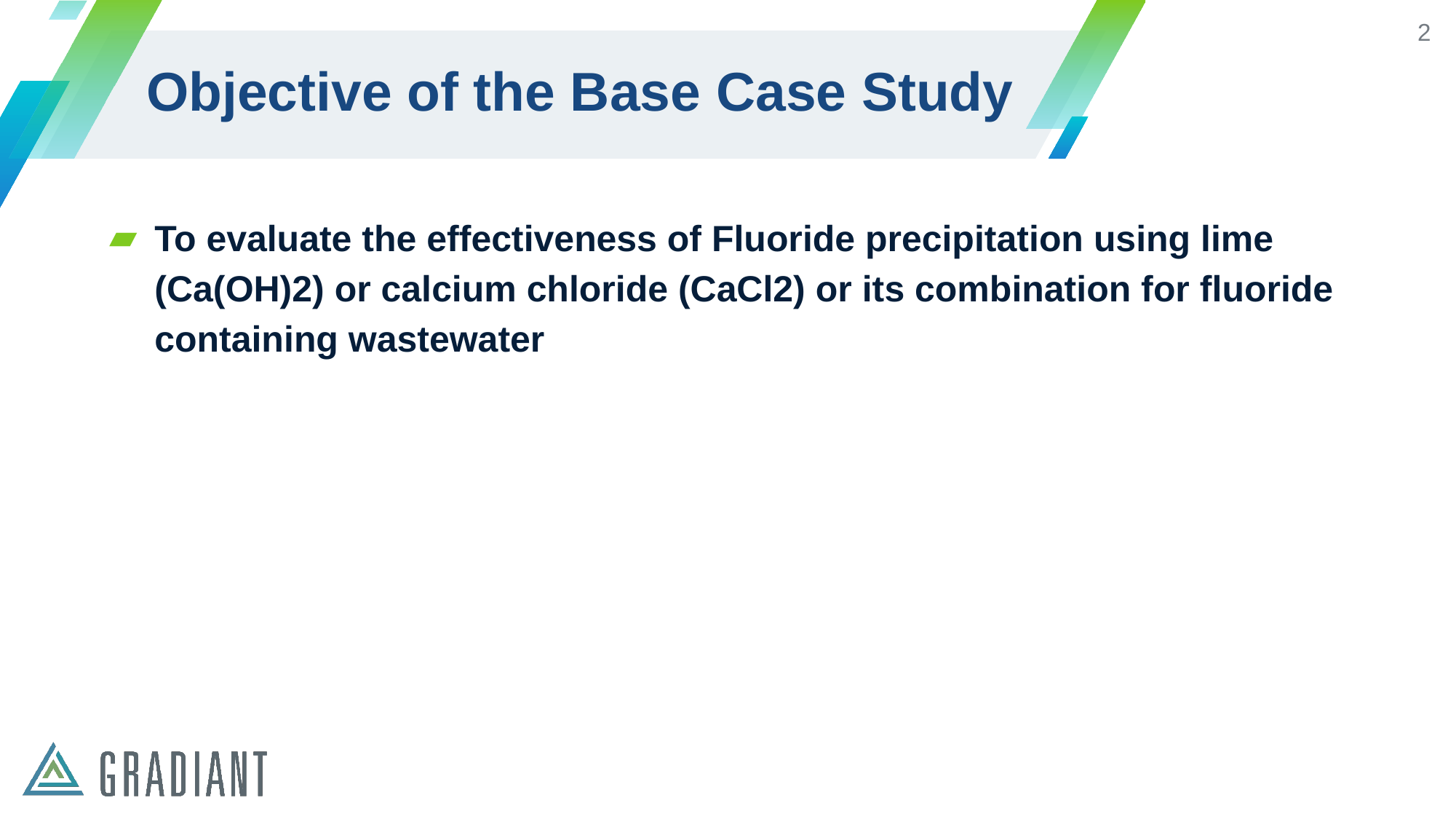

2
# Objective of the Base Case Study
To evaluate the effectiveness of Fluoride precipitation using lime (Ca(OH)2) or calcium chloride (CaCl2) or its combination for fluoride containing wastewater